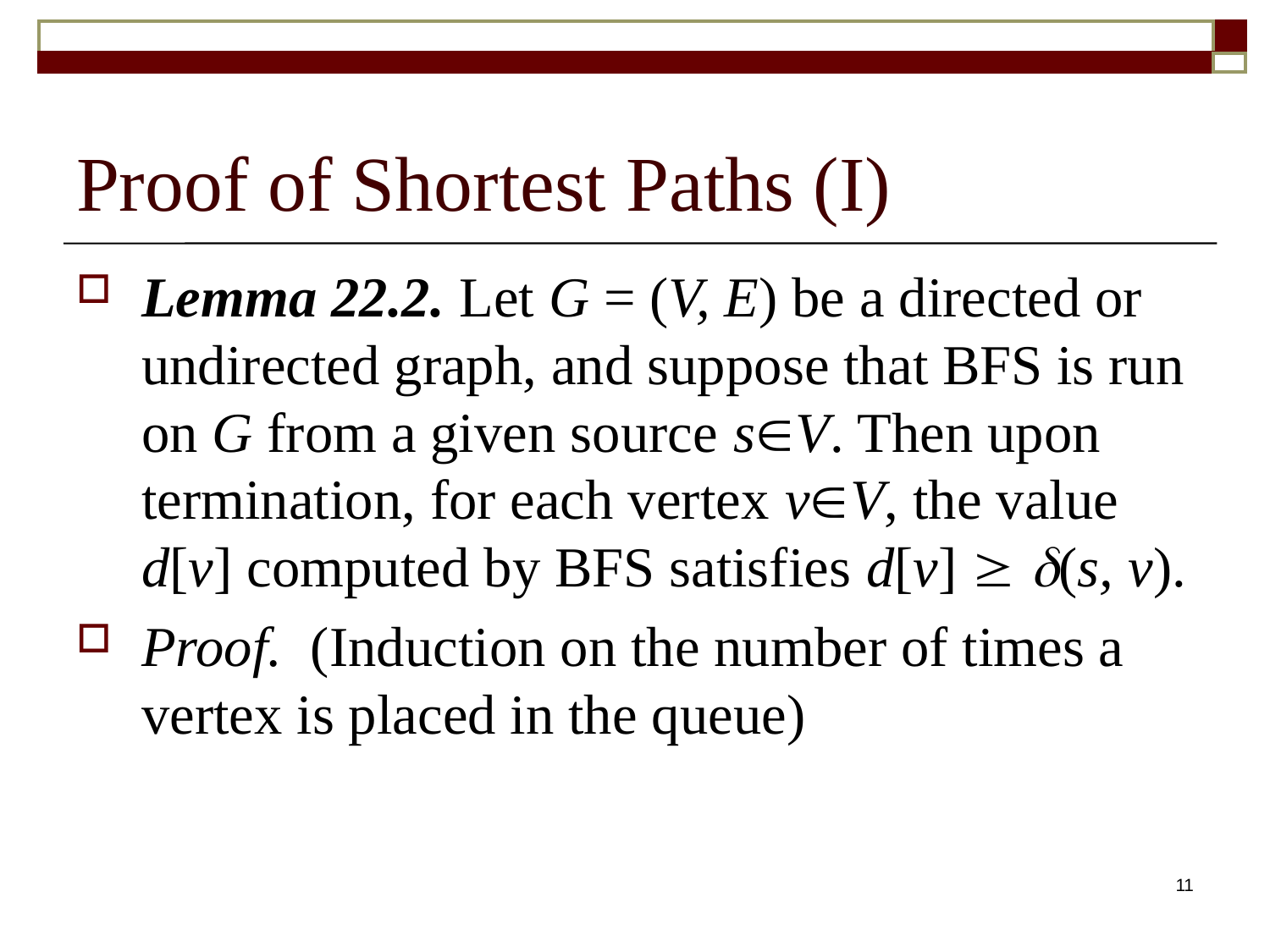

# Proof of Shortest Paths (I)
Lemma 22.2. Let G = (V, E) be a directed or undirected graph, and suppose that BFS is run on G from a given source s∈V. Then upon termination, for each vertex v∈V, the value d[v] computed by BFS satisfies d[v] ≥ δ(s, v).
Proof.  (Induction on the number of times a vertex is placed in the queue)
11